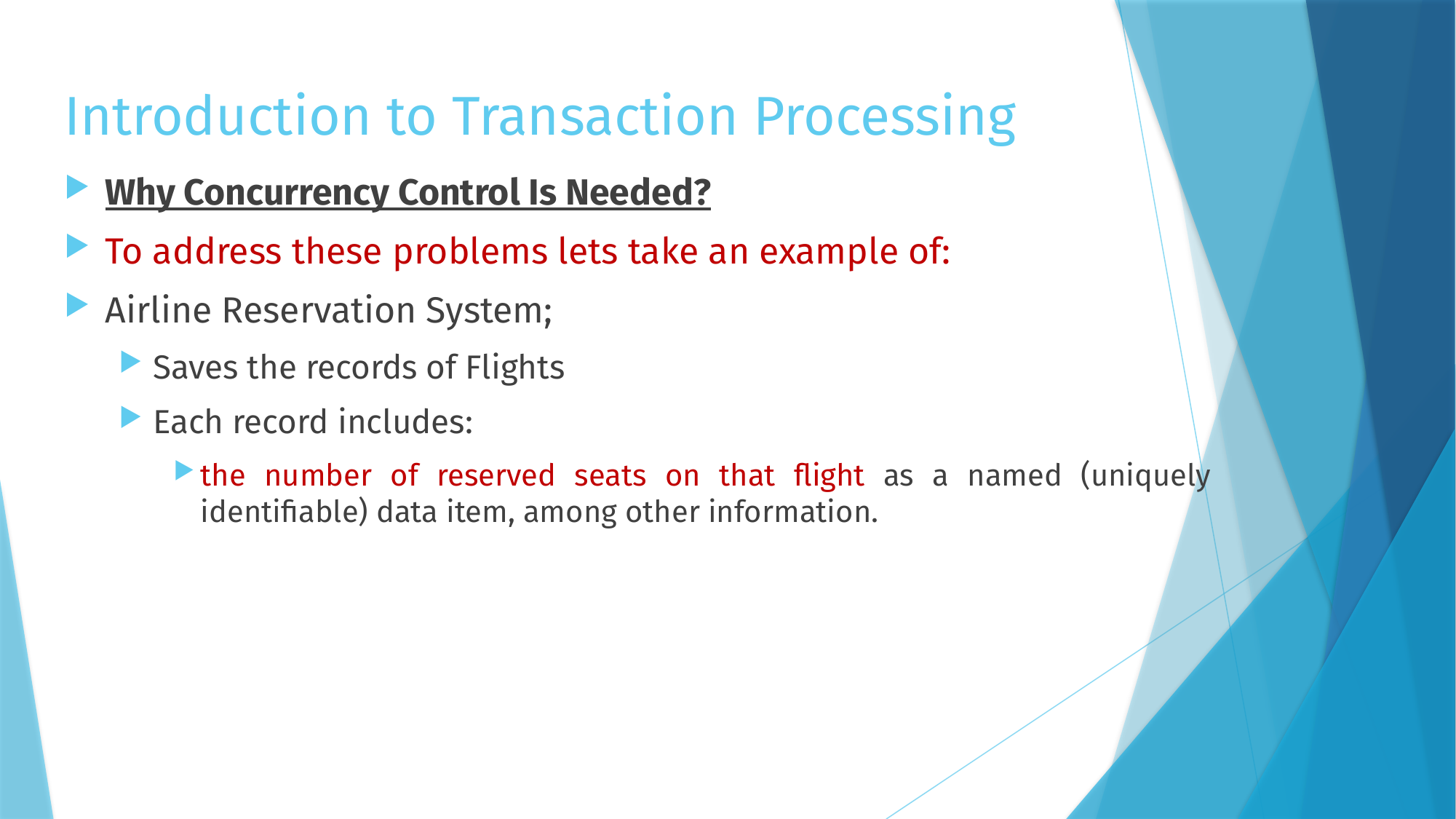

# Introduction to Transaction Processing
Why Concurrency Control Is Needed?
To address these problems lets take an example of:
Airline Reservation System;
Saves the records of Flights
Each record includes:
the number of reserved seats on that flight as a named (uniquely identifiable) data item, among other information.